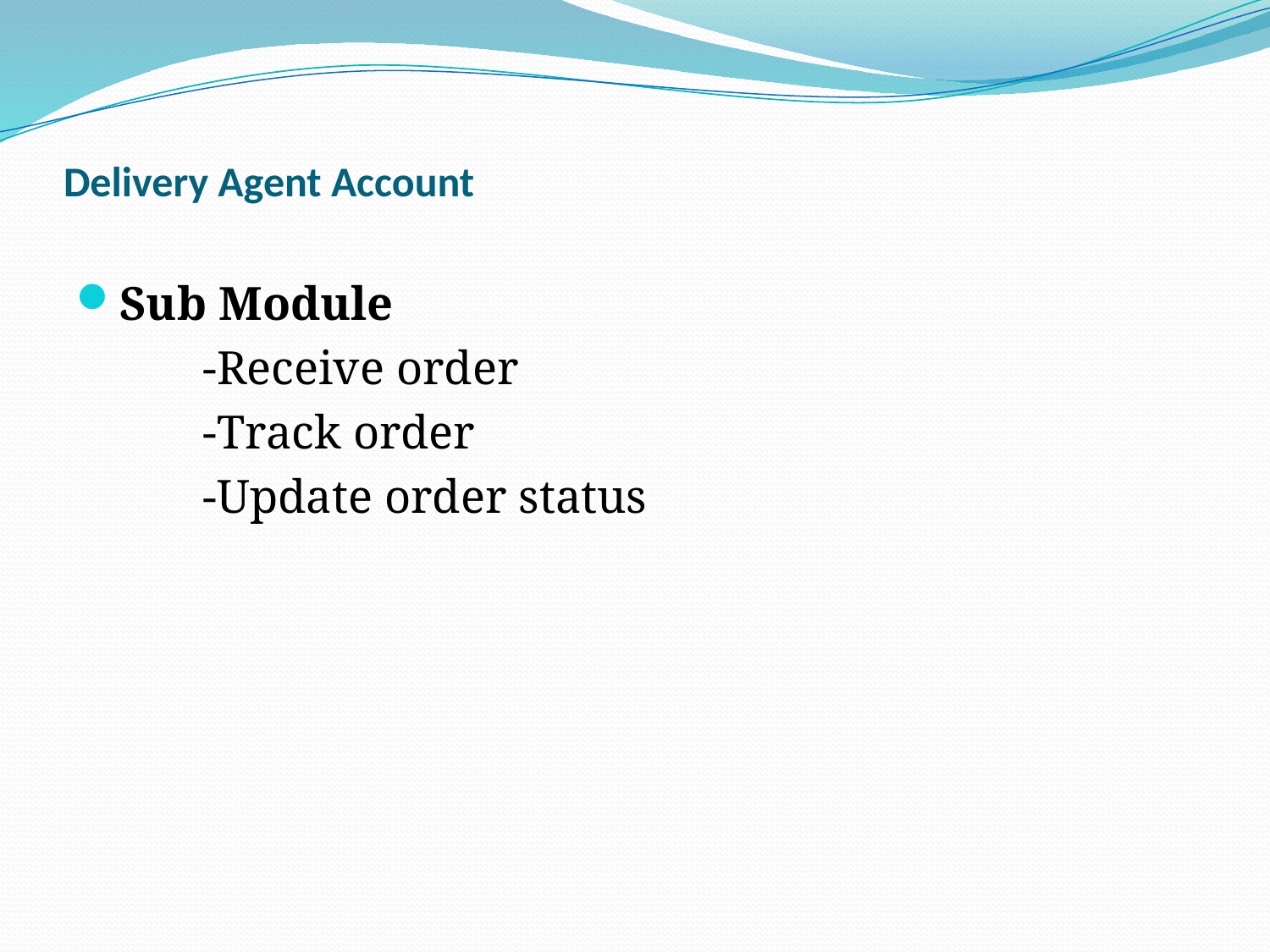

# Delivery Agent Account
Sub Module
	-Receive order
	-Track order
	-Update order status